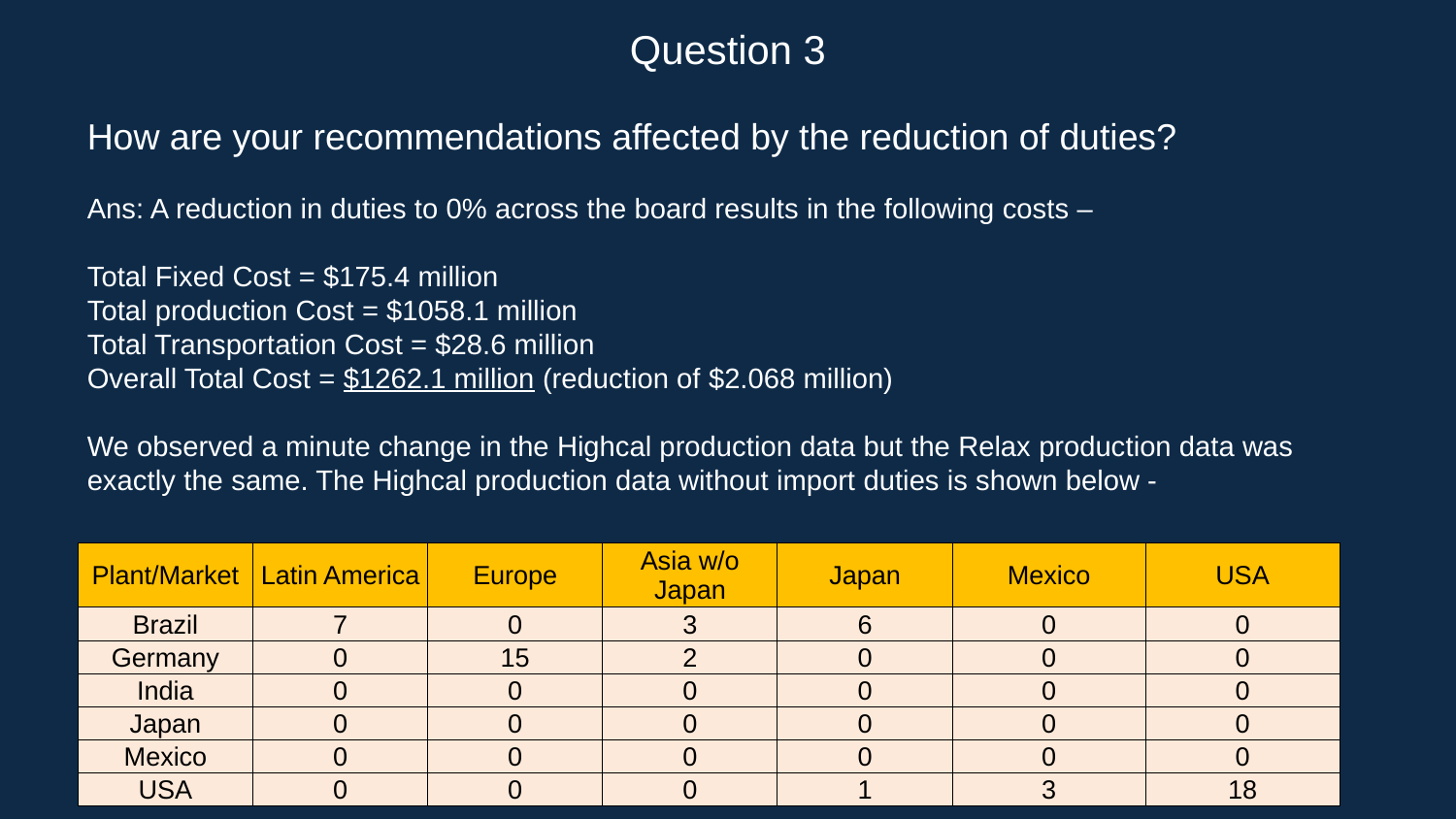

# Question 3
How are your recommendations affected by the reduction of duties?

Ans: A reduction in duties to 0% across the board results in the following costs –

Total Fixed Cost = $175.4 million
Total production Cost = $1058.1 million
Total Transportation Cost = $28.6 million
Overall Total Cost = $1262.1 million (reduction of $2.068 million)

We observed a minute change in the Highcal production data but the Relax production data was exactly the same. The Highcal production data without import duties is shown below -

| Plant/Market | Latin America | Europe | Asia w/o Japan | Japan | Mexico | USA |
| --- | --- | --- | --- | --- | --- | --- |
| Brazil | 7 | 0 | 3 | 6 | 0 | 0 |
| Germany | 0 | 15 | 2 | 0 | 0 | 0 |
| India | 0 | 0 | 0 | 0 | 0 | 0 |
| Japan | 0 | 0 | 0 | 0 | 0 | 0 |
| Mexico | 0 | 0 | 0 | 0 | 0 | 0 |
| USA | 0 | 0 | 0 | 1 | 3 | 18 |